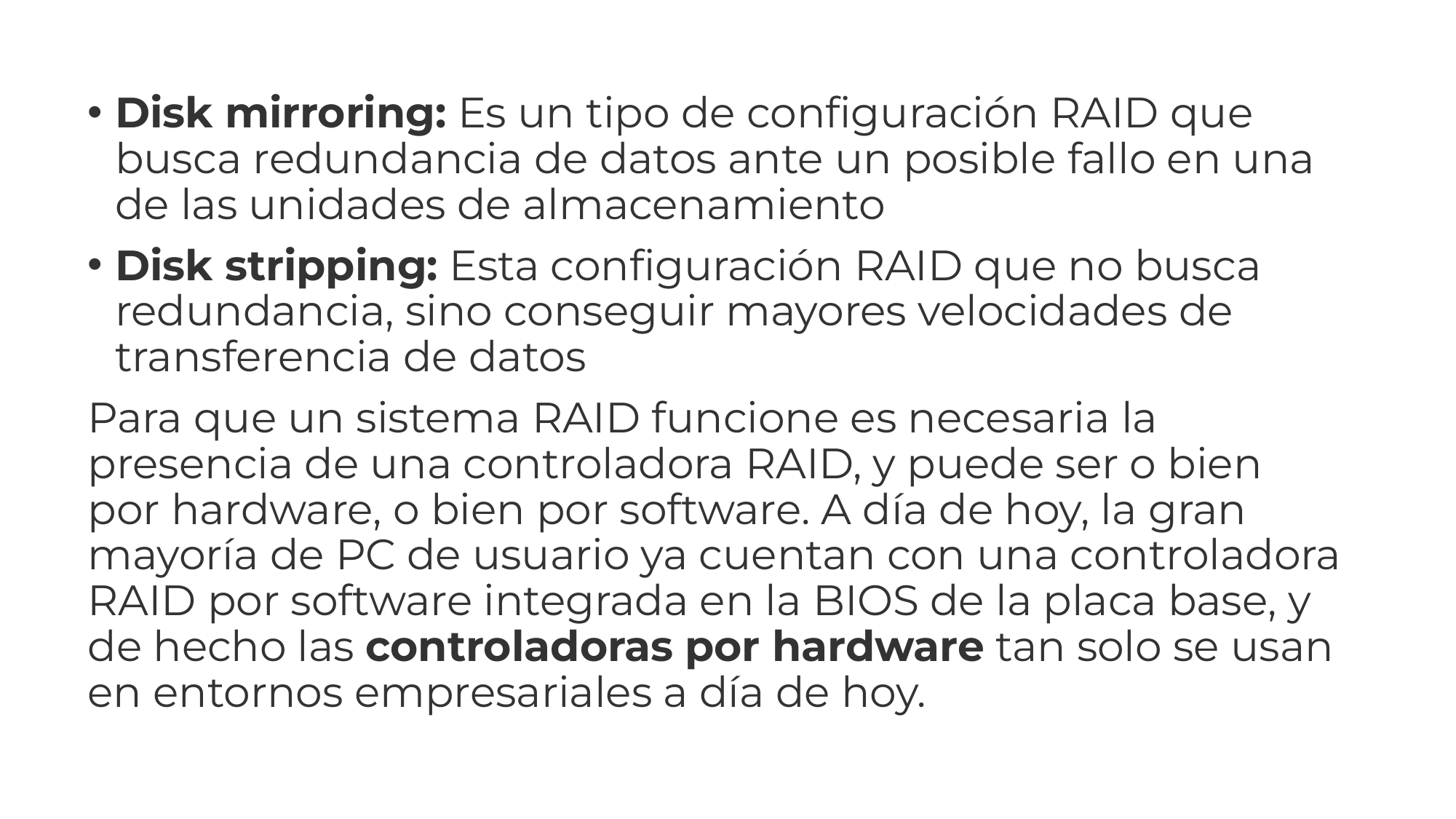

Disk mirroring: Es un tipo de configuración RAID que busca redundancia de datos ante un posible fallo en una de las unidades de almacenamiento
Disk stripping: Esta configuración RAID que no busca redundancia, sino conseguir mayores velocidades de transferencia de datos
Para que un sistema RAID funcione es necesaria la presencia de una controladora RAID, y puede ser o bien por hardware, o bien por software. A día de hoy, la gran mayoría de PC de usuario ya cuentan con una controladora RAID por software integrada en la BIOS de la placa base, y de hecho las controladoras por hardware tan solo se usan en entornos empresariales a día de hoy.